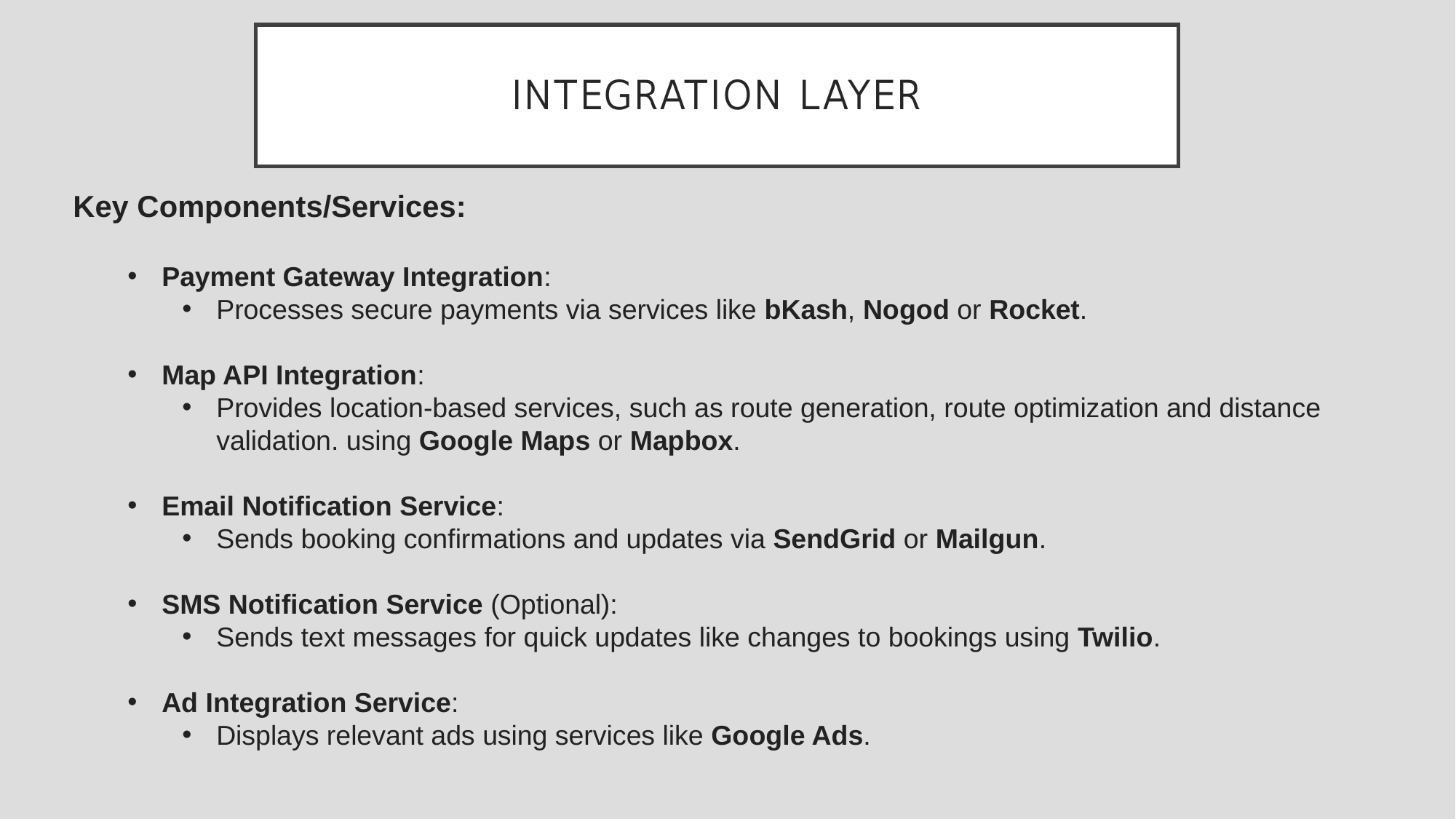

# Integration layer
Key Components/Services:

Payment Gateway Integration:
Processes secure payments via services like bKash, Nogod or Rocket.

Map API Integration:
Provides location-based services, such as route generation, route optimization and distance validation. using Google Maps or Mapbox.

Email Notification Service:
Sends booking confirmations and updates via SendGrid or Mailgun.

SMS Notification Service (Optional):
Sends text messages for quick updates like changes to bookings using Twilio.

Ad Integration Service:
Displays relevant ads using services like Google Ads.